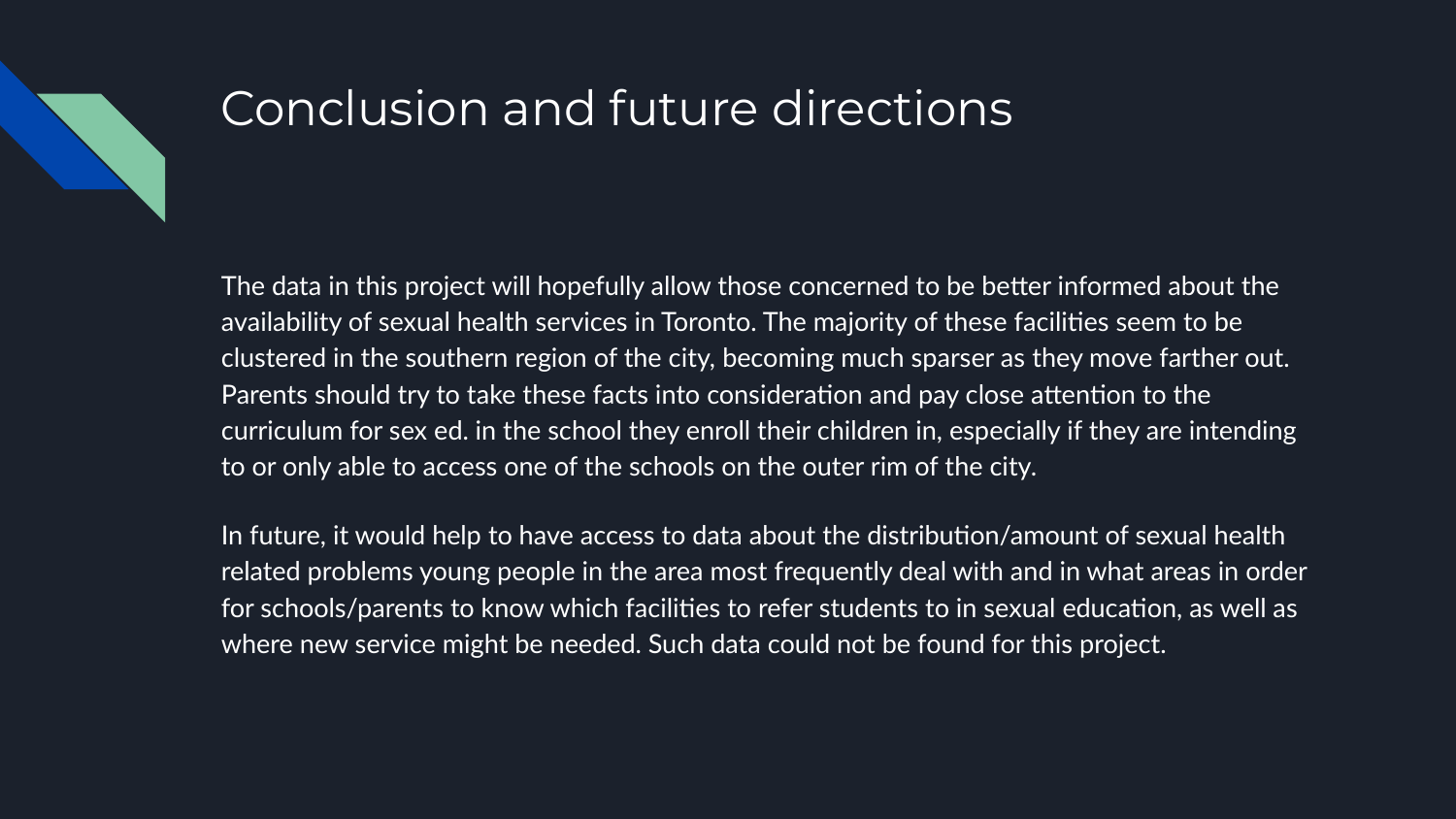

# Conclusion and future directions
The data in this project will hopefully allow those concerned to be better informed about the availability of sexual health services in Toronto. The majority of these facilities seem to be clustered in the southern region of the city, becoming much sparser as they move farther out. Parents should try to take these facts into consideration and pay close attention to the curriculum for sex ed. in the school they enroll their children in, especially if they are intending to or only able to access one of the schools on the outer rim of the city.
In future, it would help to have access to data about the distribution/amount of sexual health related problems young people in the area most frequently deal with and in what areas in order for schools/parents to know which facilities to refer students to in sexual education, as well as where new service might be needed. Such data could not be found for this project.